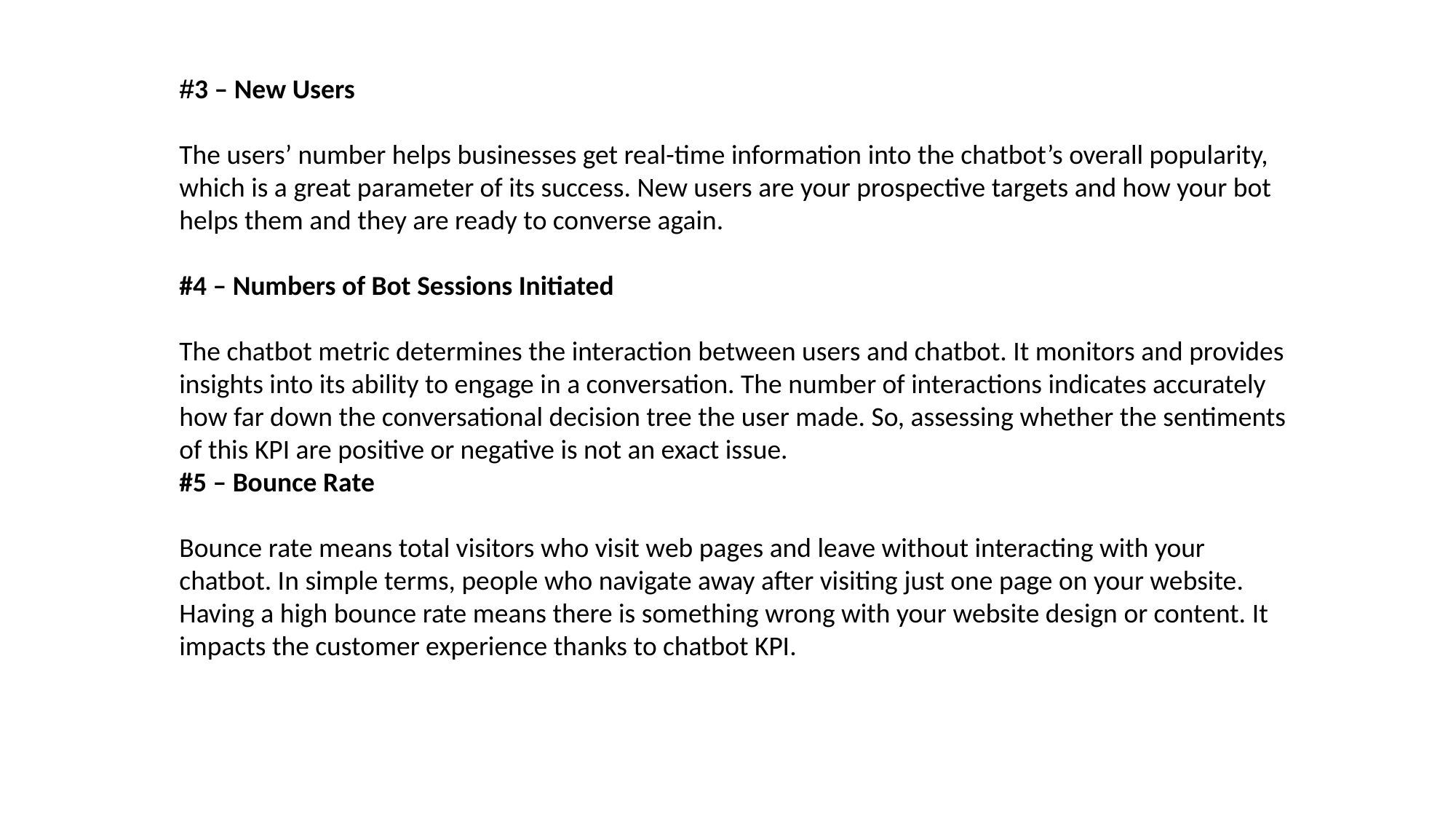

#3 – New Users
The users’ number helps businesses get real-time information into the chatbot’s overall popularity, which is a great parameter of its success. New users are your prospective targets and how your bot helps them and they are ready to converse again.
#4 – Numbers of Bot Sessions Initiated
The chatbot metric determines the interaction between users and chatbot. It monitors and provides insights into its ability to engage in a conversation. The number of interactions indicates accurately how far down the conversational decision tree the user made. So, assessing whether the sentiments of this KPI are positive or negative is not an exact issue.
#5 – Bounce Rate
Bounce rate means total visitors who visit web pages and leave without interacting with your chatbot. In simple terms, people who navigate away after visiting just one page on your website. Having a high bounce rate means there is something wrong with your website design or content. It impacts the customer experience thanks to chatbot KPI.